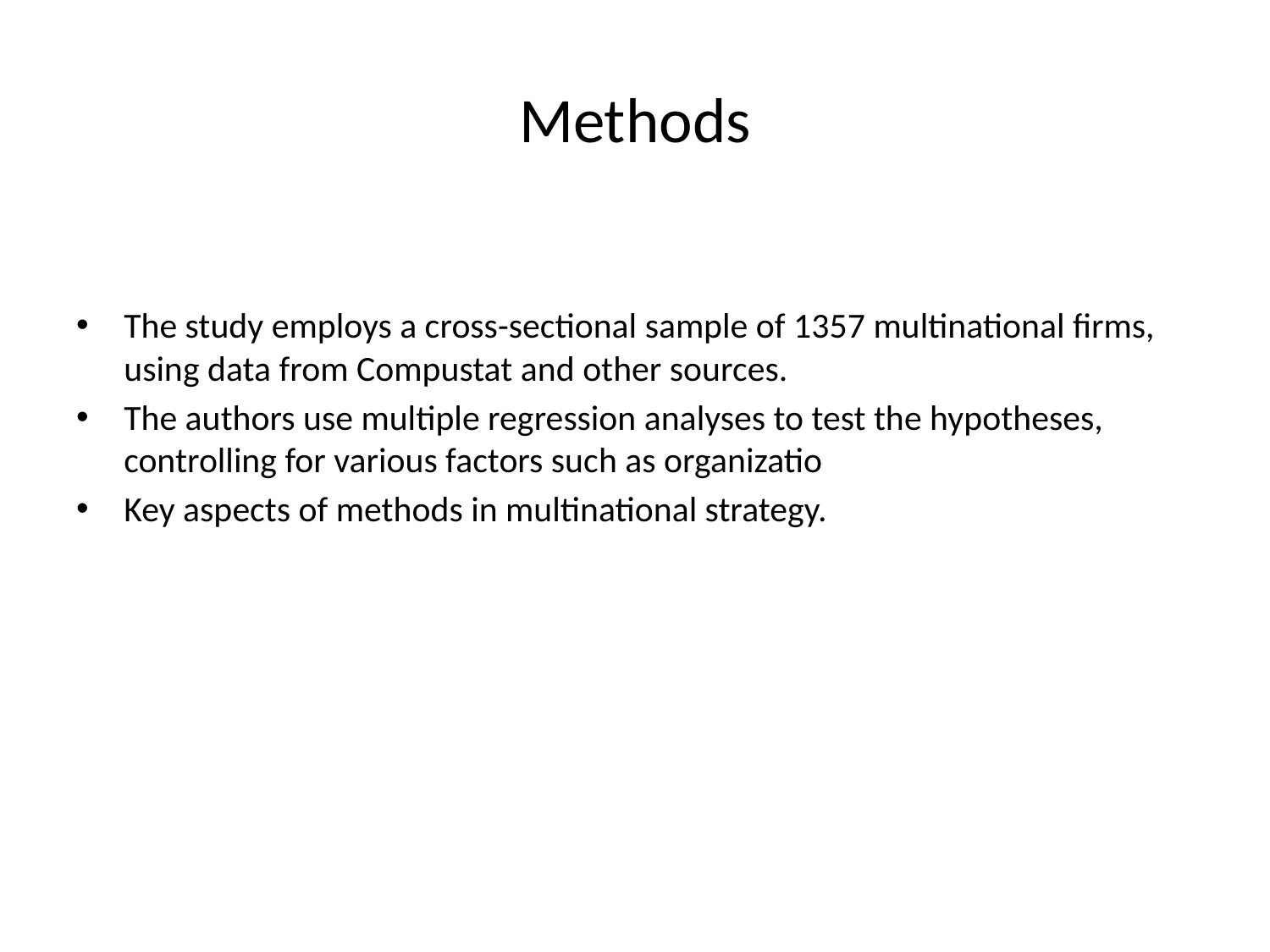

# Methods

The study employs a cross-sectional sample of 1357 multinational firms, using data from Compustat and other sources.
The authors use multiple regression analyses to test the hypotheses, controlling for various factors such as organizatio
Key aspects of methods in multinational strategy.